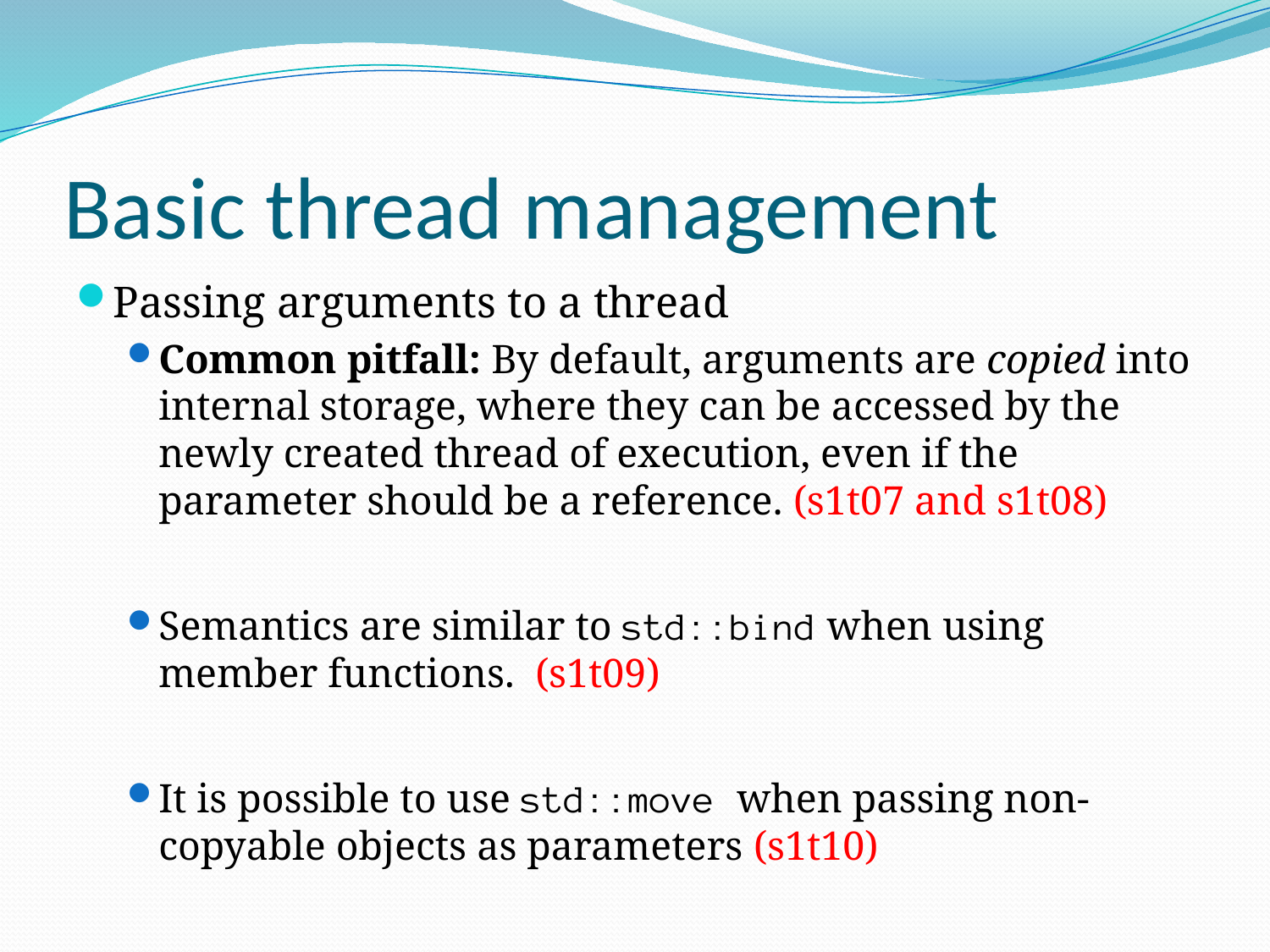

# Basic thread management
Passing arguments to a thread
Common pitfall: By default, arguments are copied into internal storage, where they can be accessed by the newly created thread of execution, even if the parameter should be a reference. (s1t07 and s1t08)

Semantics are similar to std::bind when using member functions.  (s1t09)

It is possible to use std::move when passing non-copyable objects as parameters (s1t10)